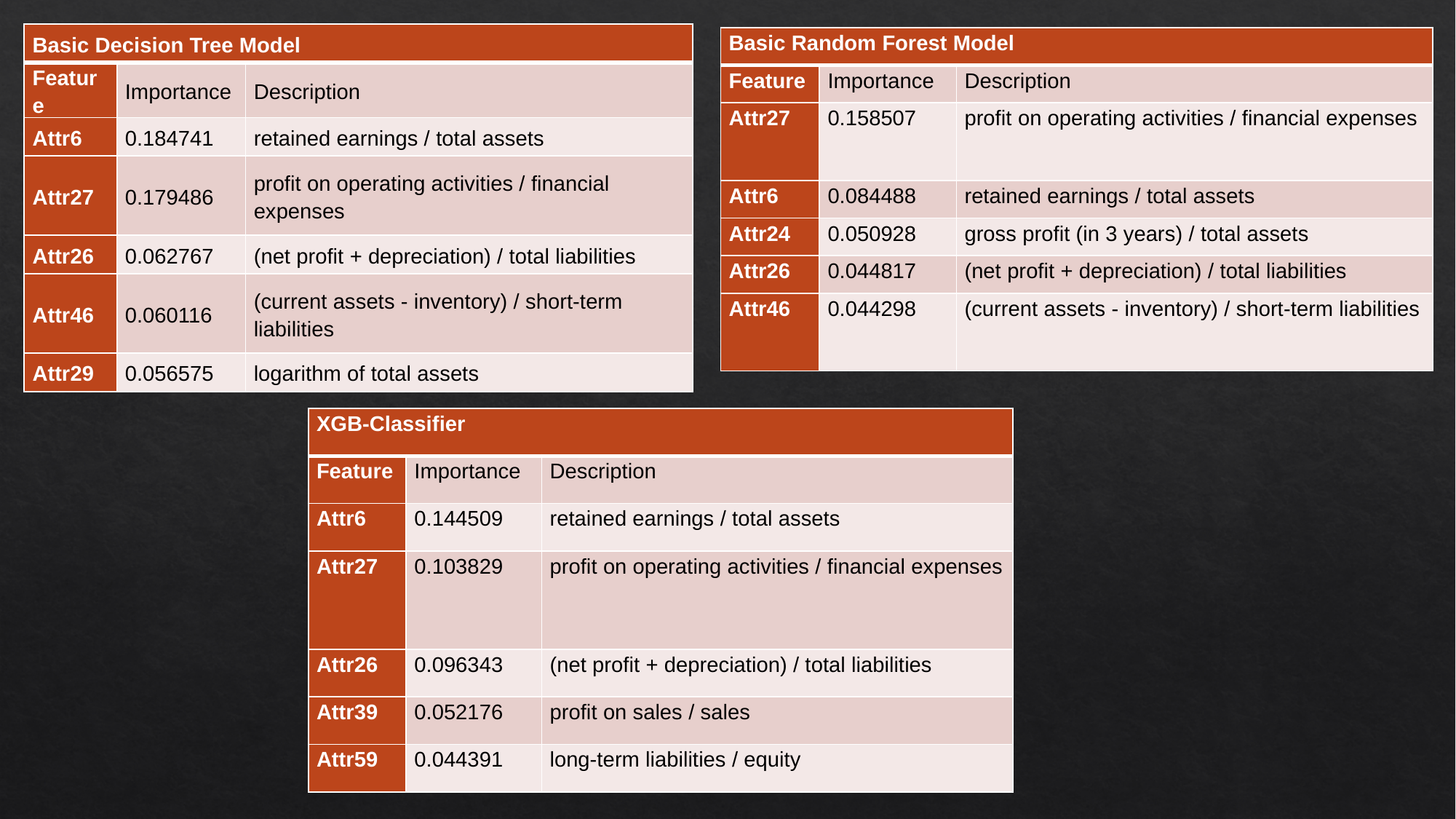

| Basic Decision Tree Model |  |  |
| --- | --- | --- |
| Feature | Importance | Description |
| Attr6 | 0.184741 | retained earnings / total assets |
| Attr27 | 0.179486 | profit on operating activities / financial expenses |
| Attr26 | 0.062767 | (net profit + depreciation) / total liabilities |
| Attr46 | 0.060116 | (current assets - inventory) / short-term liabilities |
| Attr29 | 0.056575 | logarithm of total assets |
| Basic Random Forest Model |  |  |
| --- | --- | --- |
| Feature | Importance | Description |
| Attr27 | 0.158507 | profit on operating activities / financial expenses |
| Attr6 | 0.084488 | retained earnings / total assets |
| Attr24 | 0.050928 | gross profit (in 3 years) / total assets |
| Attr26 | 0.044817 | (net profit + depreciation) / total liabilities |
| Attr46 | 0.044298 | (current assets - inventory) / short-term liabilities |
| XGB-Classifier |  |  |
| --- | --- | --- |
| Feature | Importance | Description |
| Attr6 | 0.144509 | retained earnings / total assets |
| Attr27 | 0.103829 | profit on operating activities / financial expenses |
| Attr26 | 0.096343 | (net profit + depreciation) / total liabilities |
| Attr39 | 0.052176 | profit on sales / sales |
| Attr59 | 0.044391 | long-term liabilities / equity |